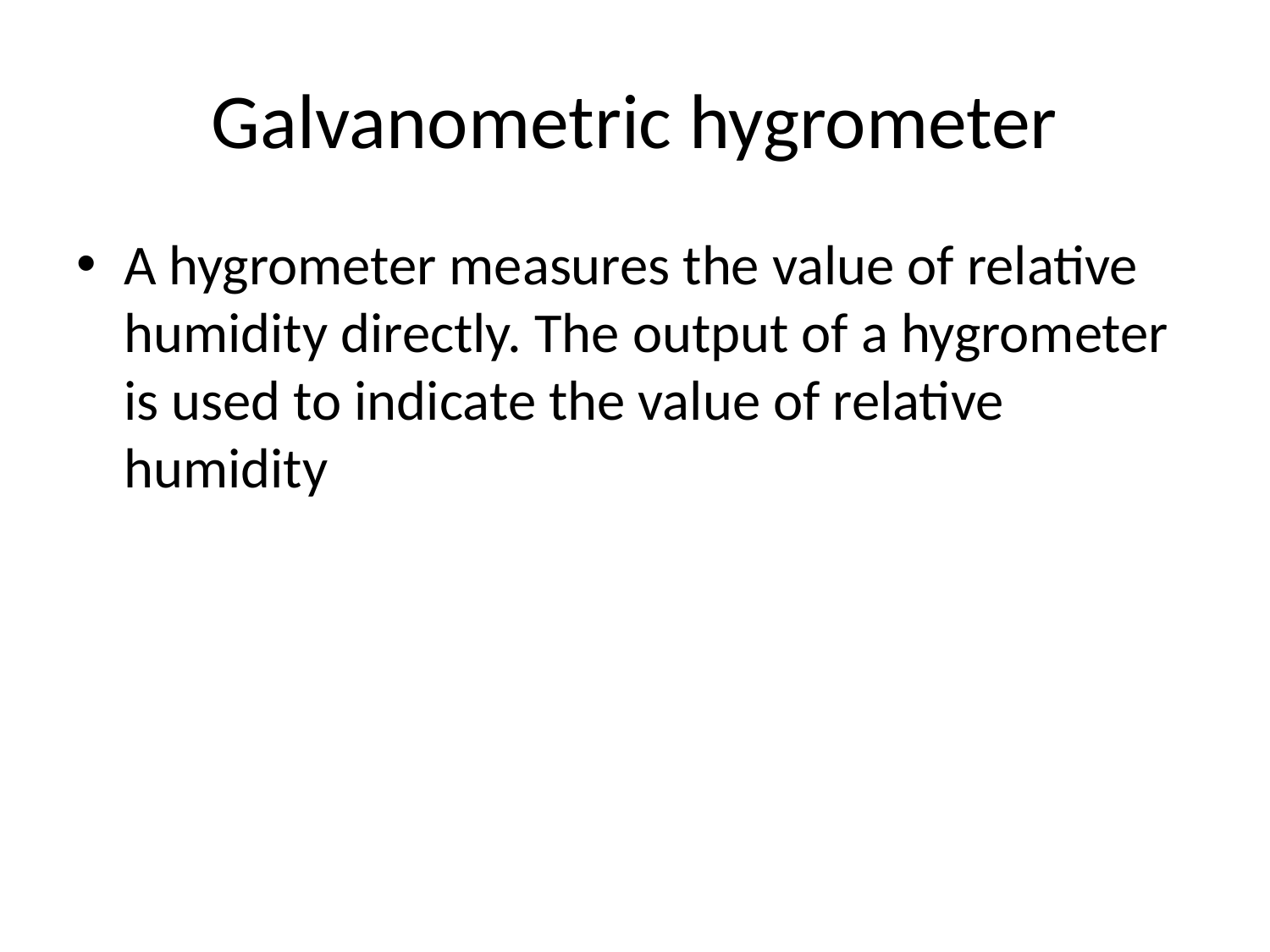

# Galvanometric hygrometer
A hygrometer measures the value of relative humidity directly. The output of a hygrometer is used to indicate the value of relative humidity